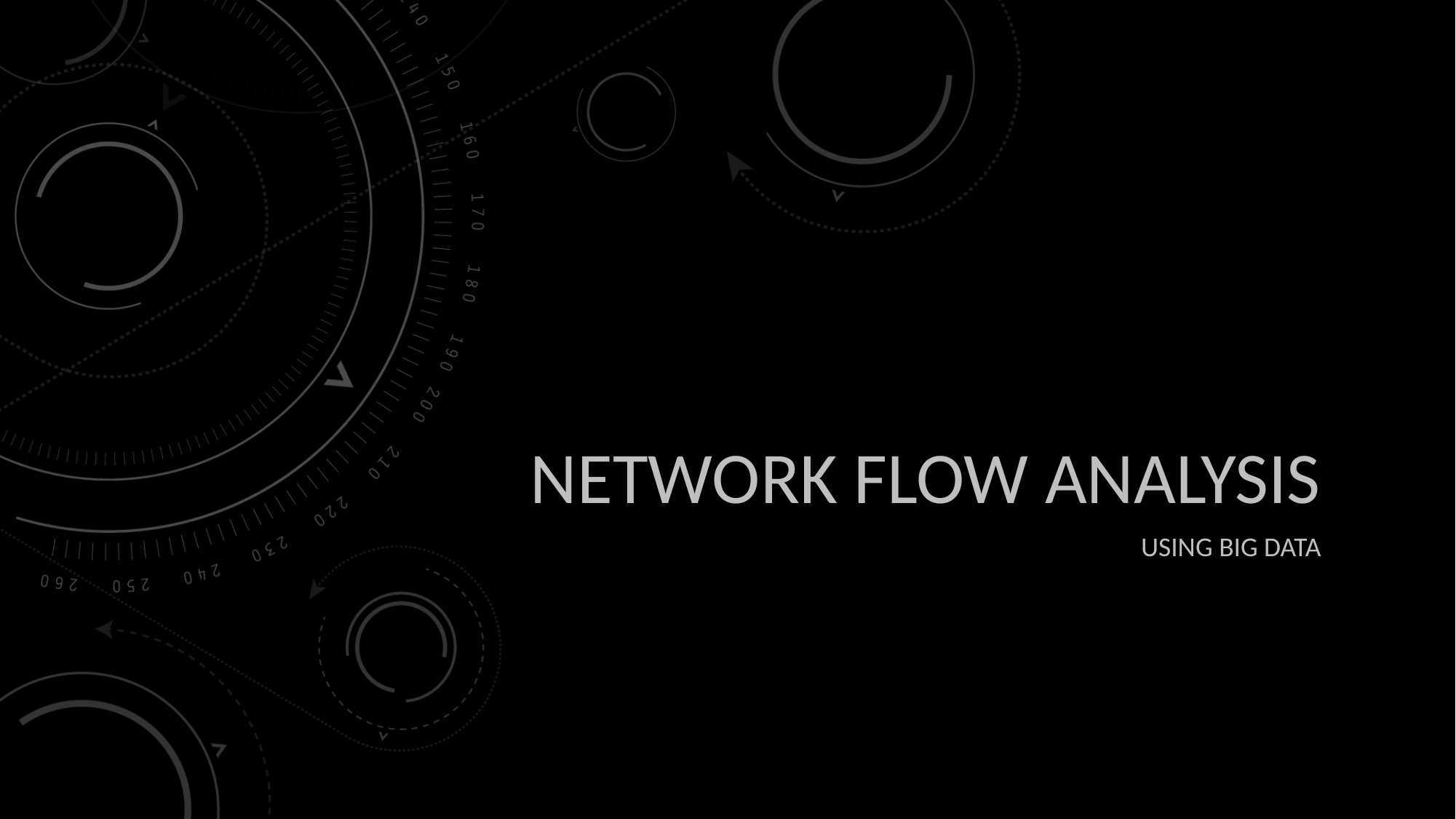

# Network Flow Analysis
Using BIG DATA